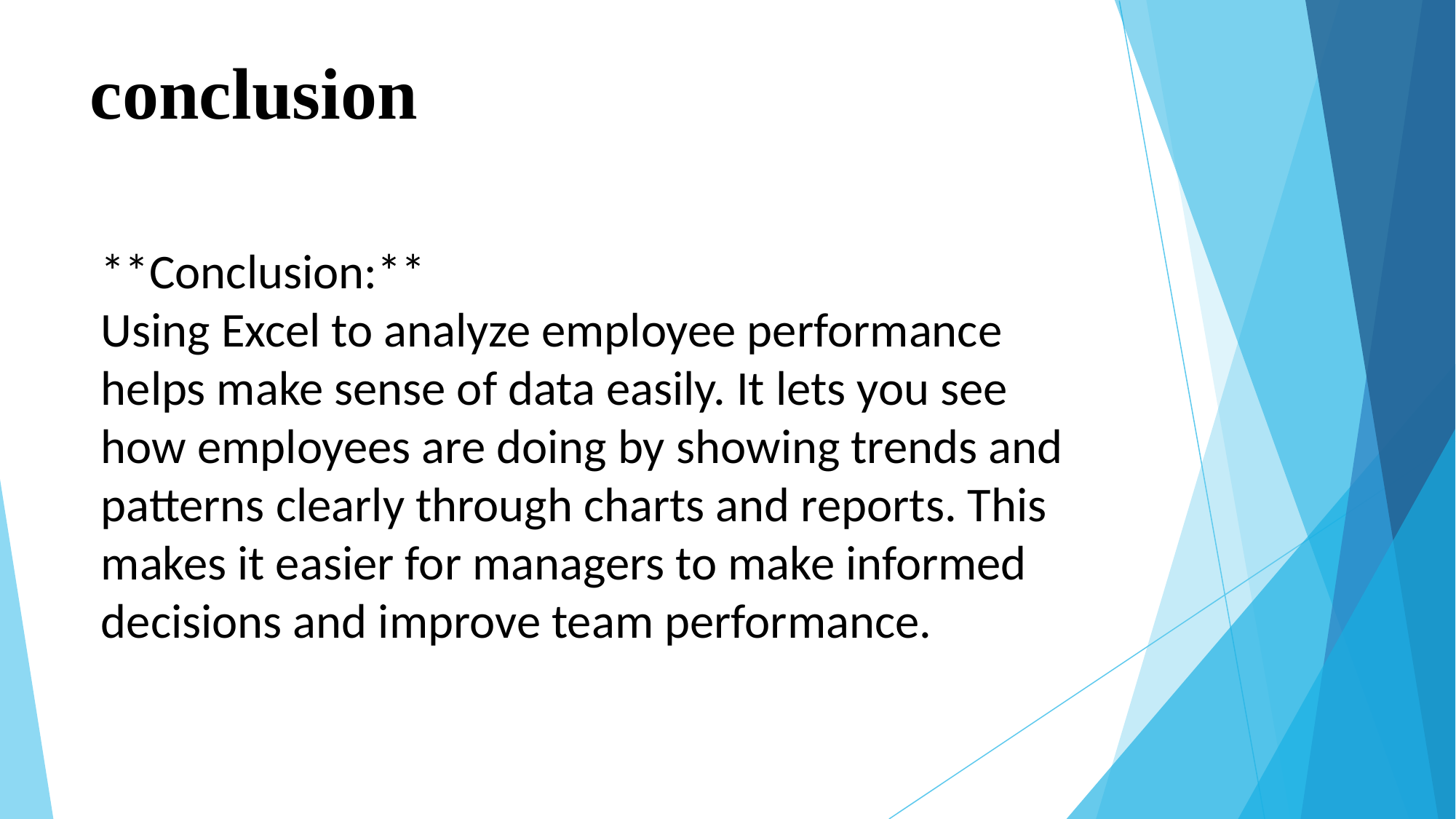

# conclusion
**Conclusion:**
Using Excel to analyze employee performance helps make sense of data easily. It lets you see how employees are doing by showing trends and patterns clearly through charts and reports. This makes it easier for managers to make informed decisions and improve team performance.